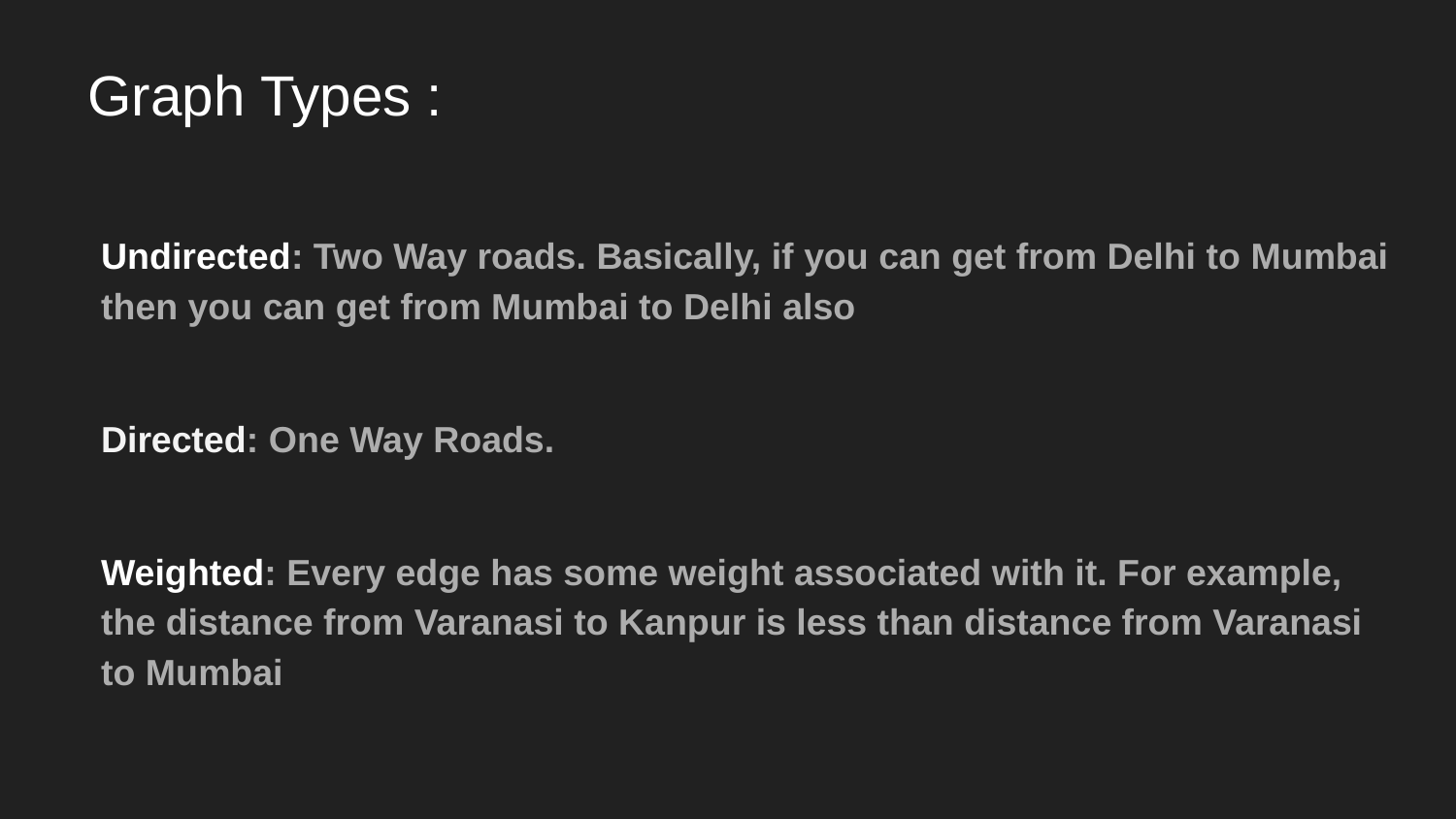

# Graph Types :
Undirected: Two Way roads. Basically, if you can get from Delhi to Mumbai then you can get from Mumbai to Delhi also

Directed: One Way Roads.

Weighted: Every edge has some weight associated with it. For example, the distance from Varanasi to Kanpur is less than distance from Varanasi to Mumbai